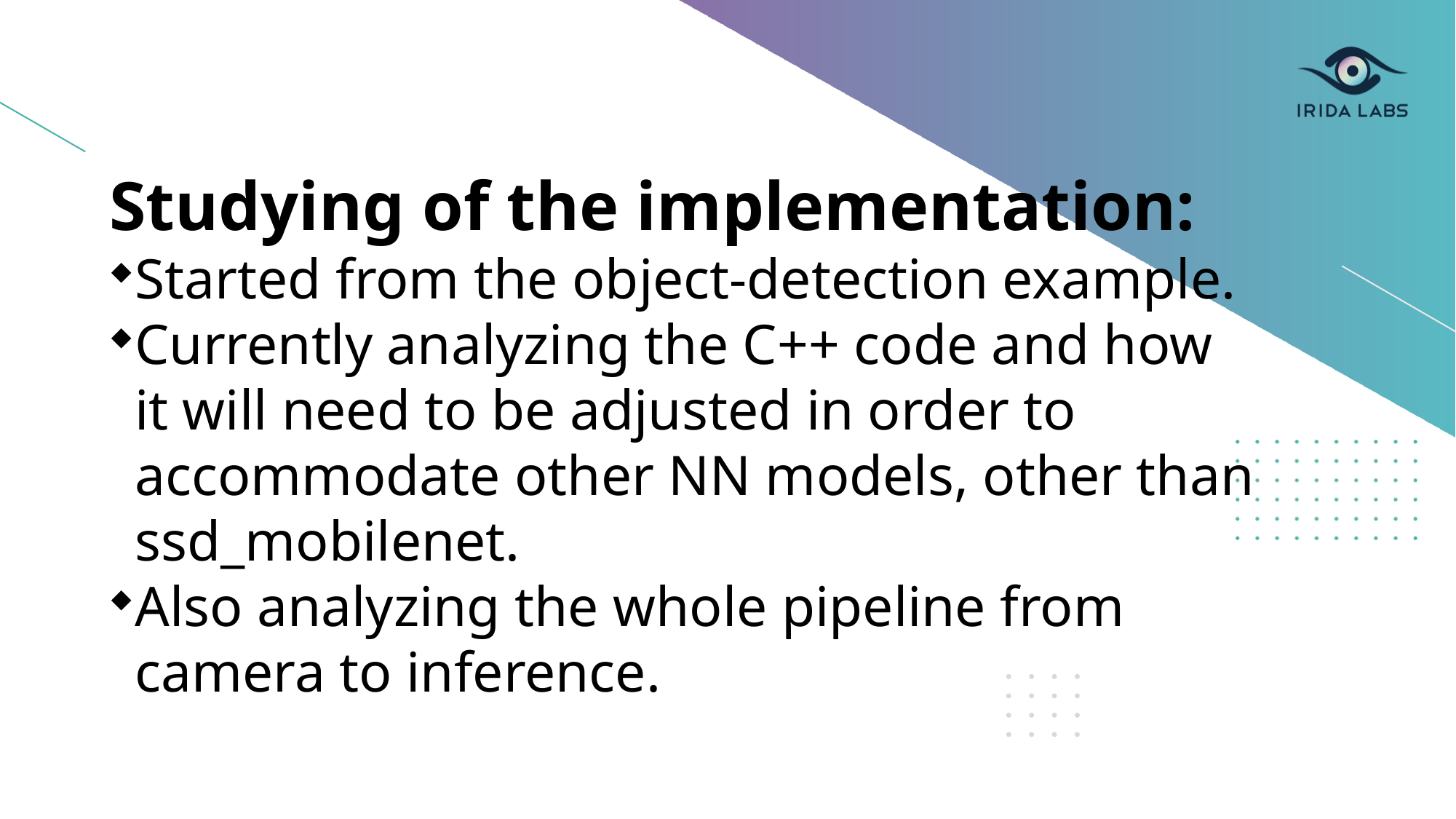

Studying of the implementation:
Started from the object-detection example.
Currently analyzing the C++ code and how it will need to be adjusted in order to accommodate other NN models, other than ssd_mobilenet.
Also analyzing the whole pipeline from camera to inference.